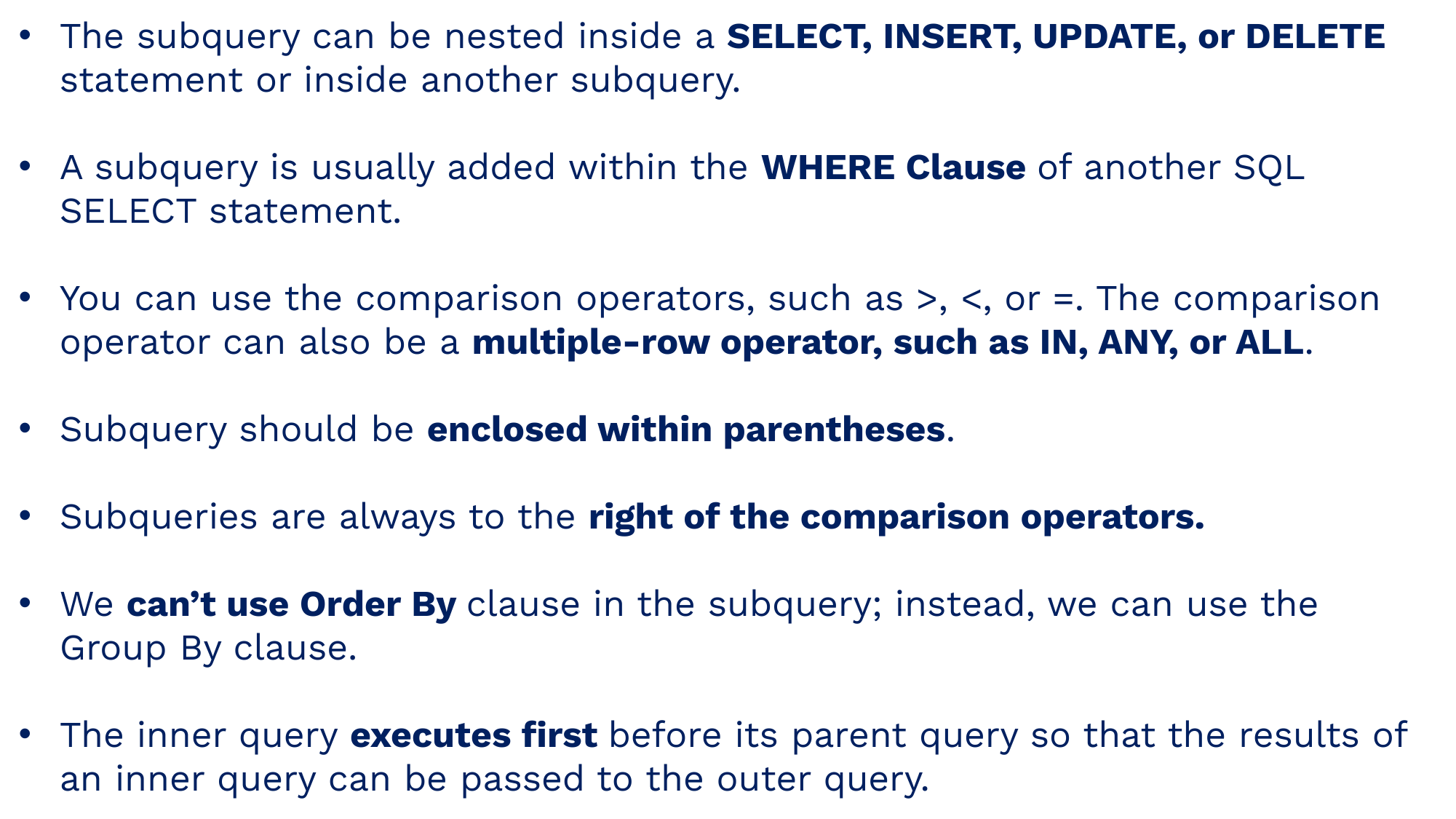

The subquery can be nested inside a SELECT, INSERT, UPDATE, or DELETE statement or inside another subquery.

A subquery is usually added within the WHERE Clause of another SQL SELECT statement.

You can use the comparison operators, such as >, <, or =. The comparison operator can also be a multiple-row operator, such as IN, ANY, or ALL.

Subquery should be enclosed within parentheses.

Subqueries are always to the right of the comparison operators.

We can’t use Order By clause in the subquery; instead, we can use the Group By clause.

The inner query executes first before its parent query so that the results of an inner query can be passed to the outer query.